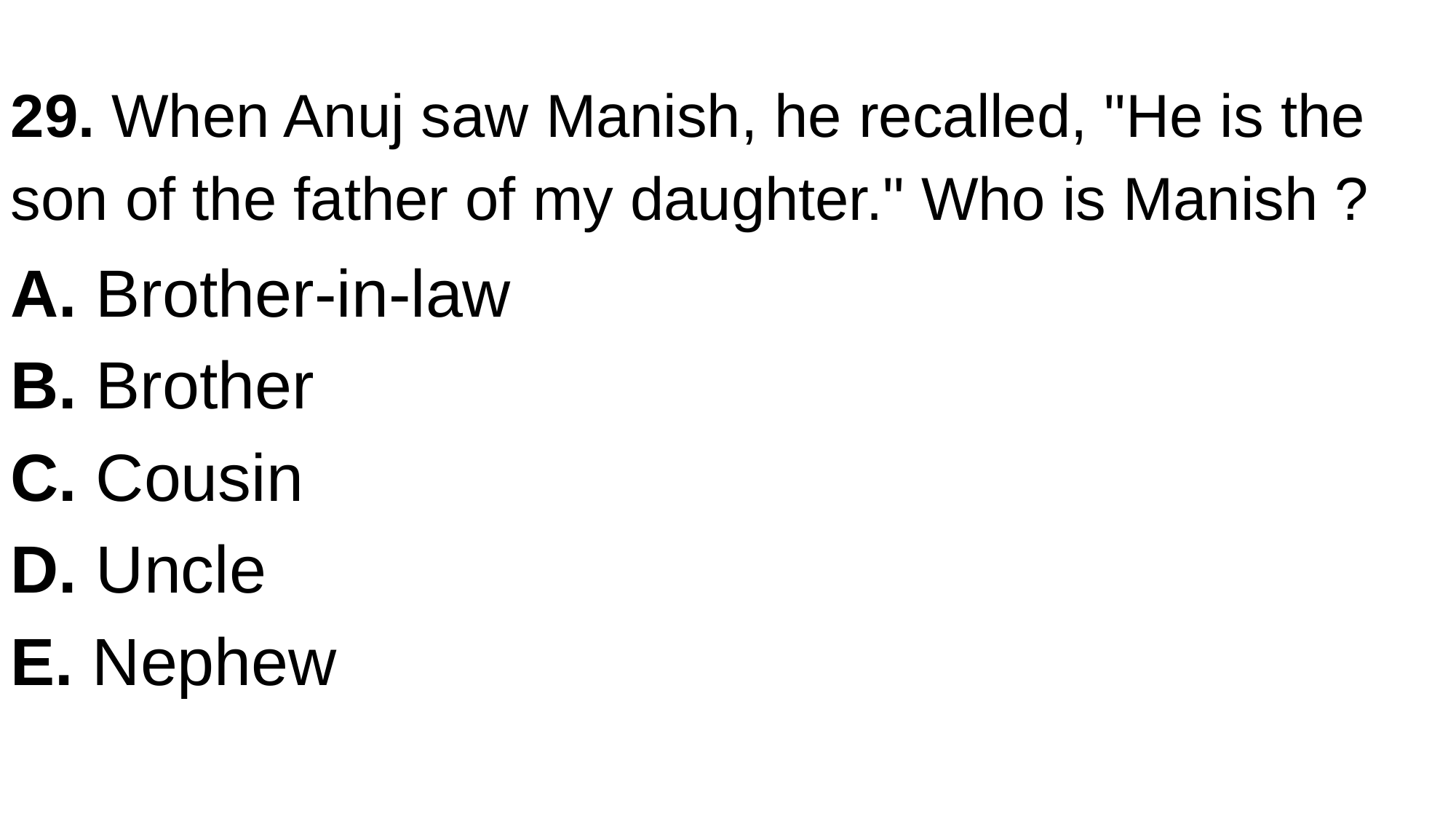

29. When Anuj saw Manish, he recalled, "He is the son of the father of my daughter." Who is Manish ?
A. Brother-in-law
B. Brother
C. Cousin
D. Uncle
E. Nephew